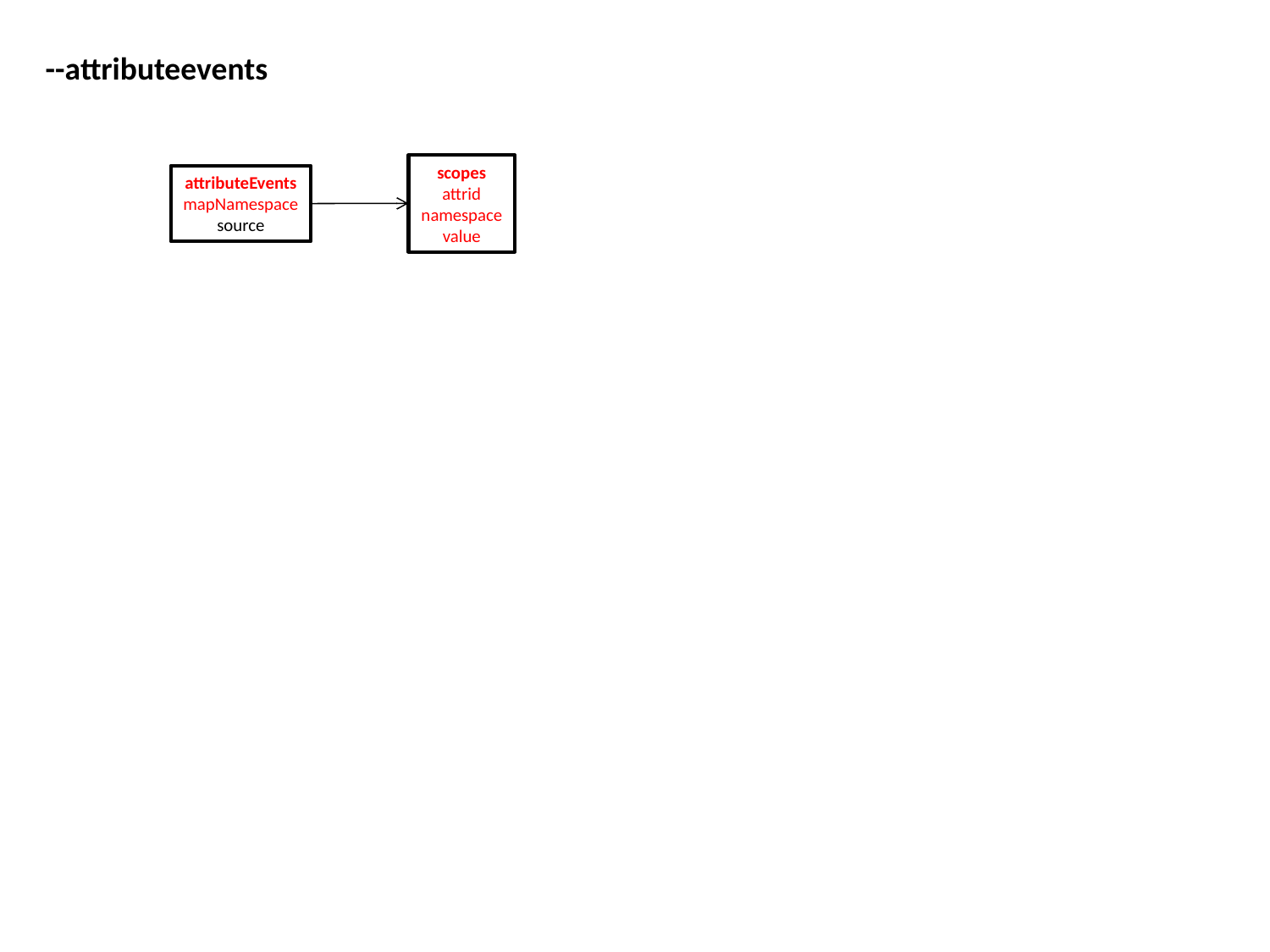

--attributeevents
scopes
attrid
namespace
value
attributeEvents
mapNamespace
source